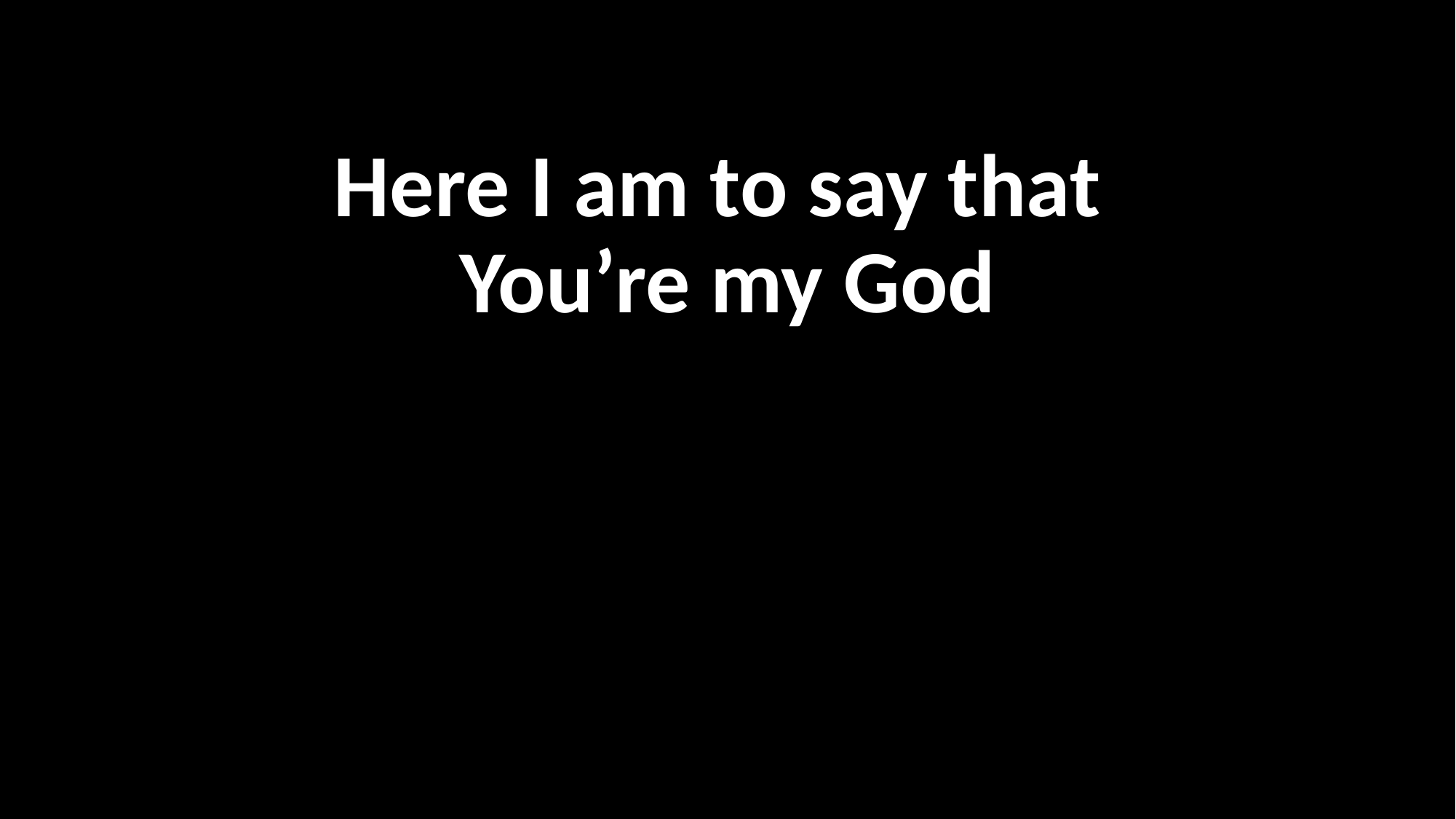

Here I am to say that
You’re my God
#